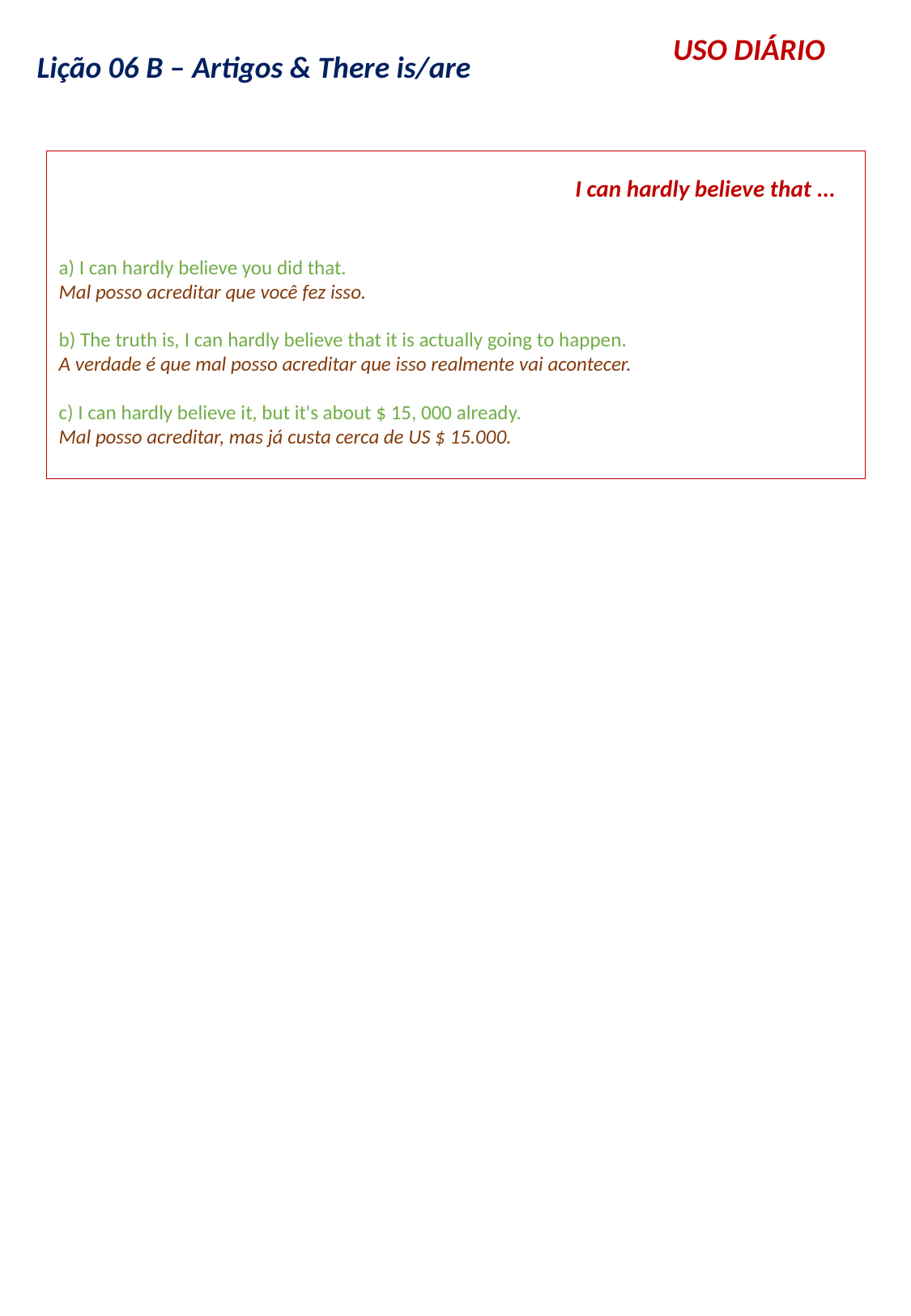

USO DIÁRIO
Lição 06 B – Artigos & There is/are

a) I can hardly believe you did that.
Mal posso acreditar que você fez isso.

b) The truth is, I can hardly believe that it is actually going to happen.
A verdade é que mal posso acreditar que isso realmente vai acontecer.

c) I can hardly believe it, but it's about $ 15, 000 already.
Mal posso acreditar, mas já custa cerca de US $ 15.000.

I can hardly believe that ...